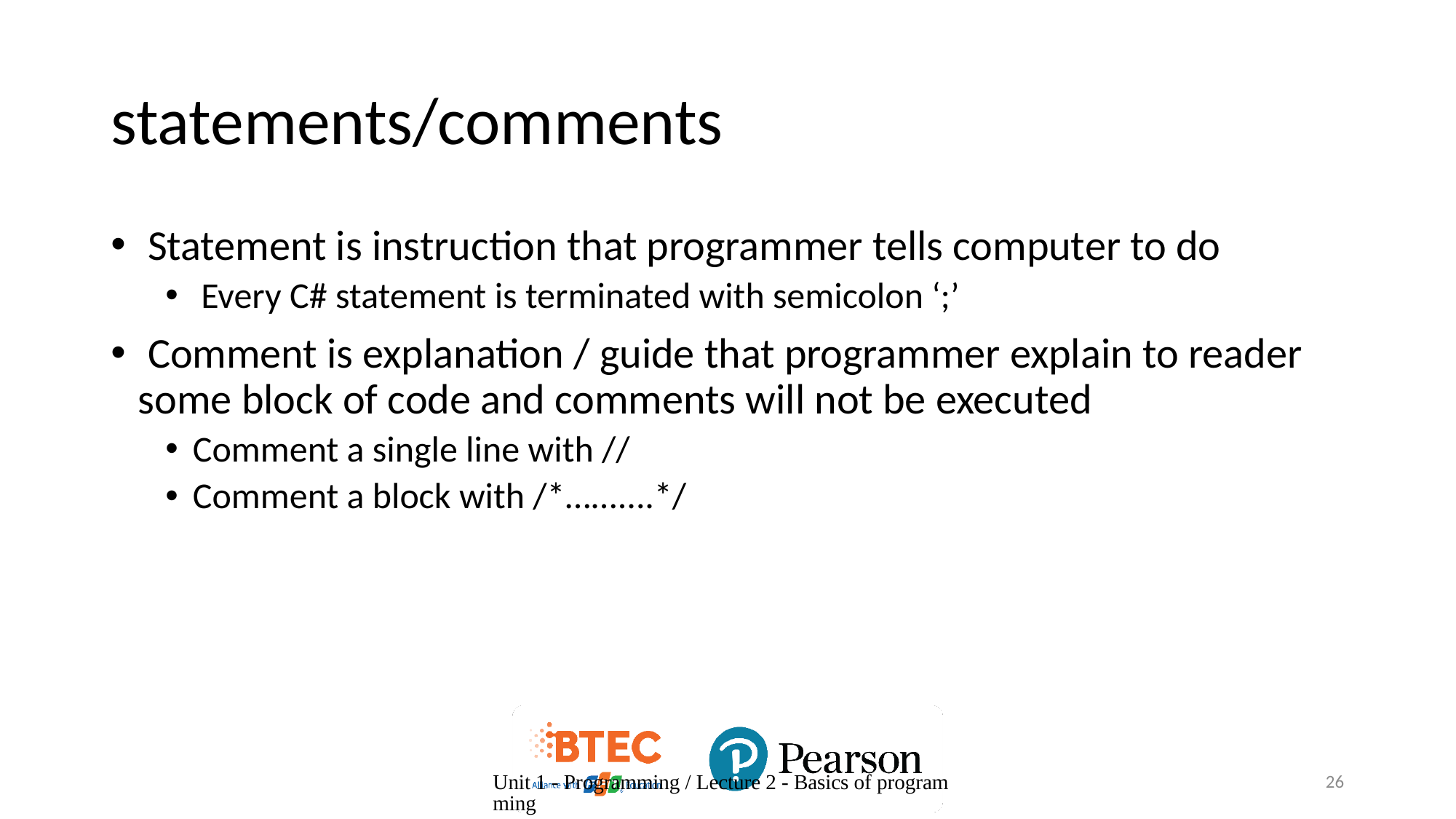

# statements/comments
 Statement is instruction that programmer tells computer to do
 Every C# statement is terminated with semicolon ‘;’
 Comment is explanation / guide that programmer explain to reader some block of code and comments will not be executed
Comment a single line with //
Comment a block with /*….......*/
Unit 1 - Programming / Lecture 2 - Basics of programming
26